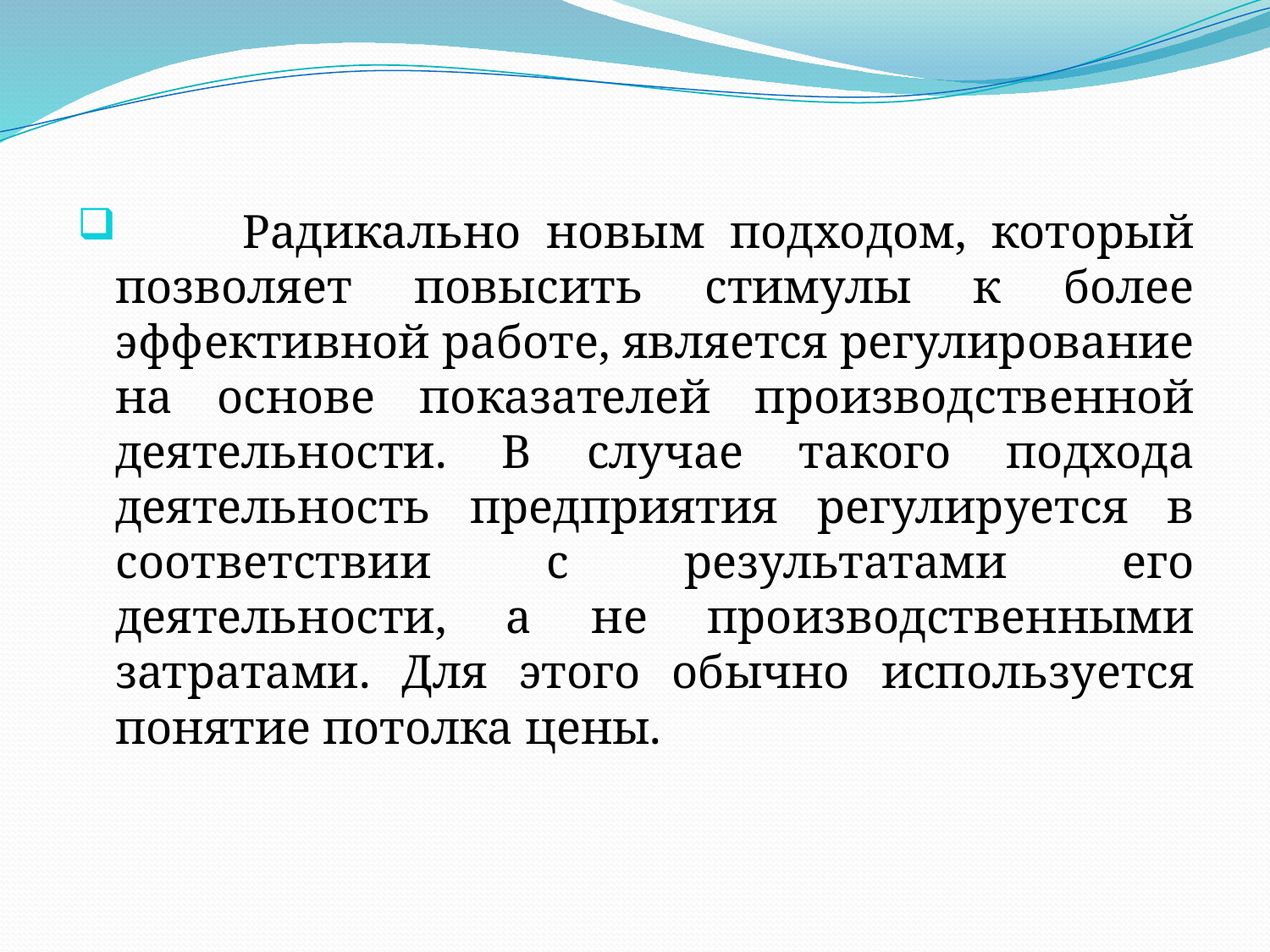

Радикально новым подходом, который позволяет повысить стимулы к более эффективной работе, является регулирование на основе показателей производственной деятельности. В случае такого подхода деятельность предприятия регулируется в соответствии с результатами его деятельности, а не производственными затратами. Для этого обычно используется понятие потолка цены.